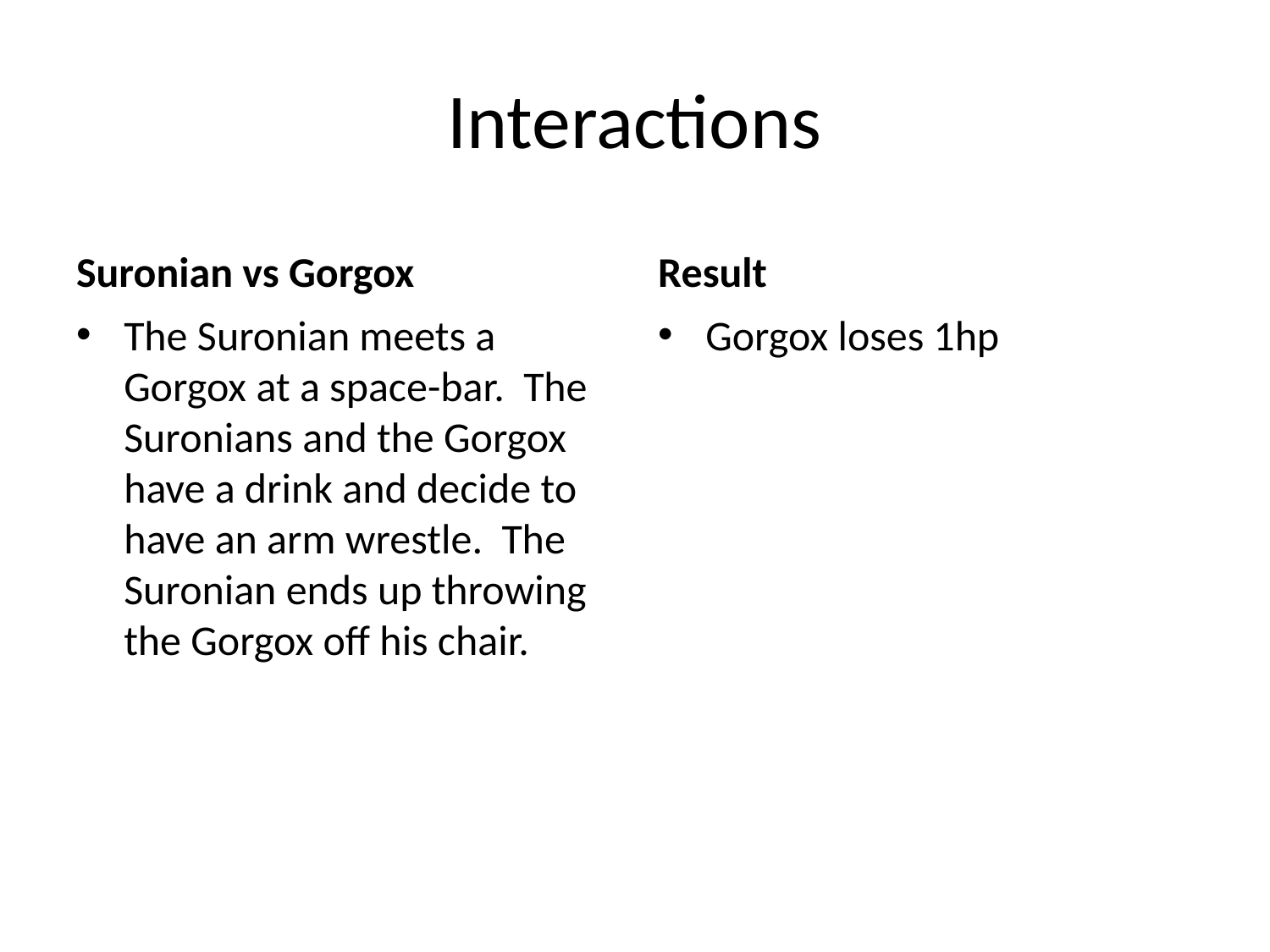

# Interactions
Suronian vs Gorgox
Result
The Suronian meets a Gorgox at a space-bar.  The Suronians and the Gorgox have a drink and decide to have an arm wrestle.  The  Suronian ends up throwing the Gorgox off his chair.
Gorgox loses 1hp